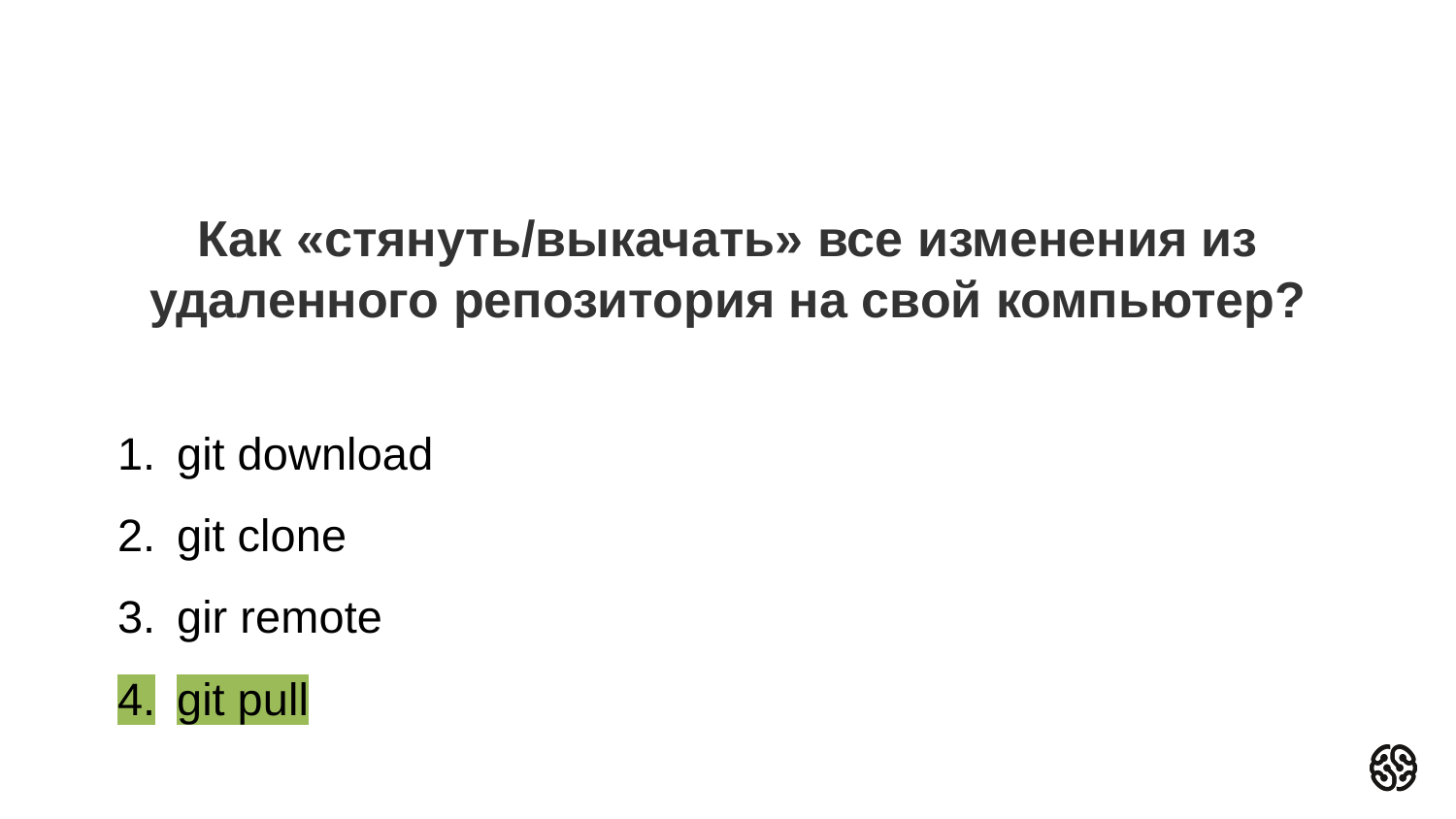

# Как «стянуть/выкачать» все изменения из удаленного репозитория на свой компьютер?
git download
git clone
gir remote
git pull